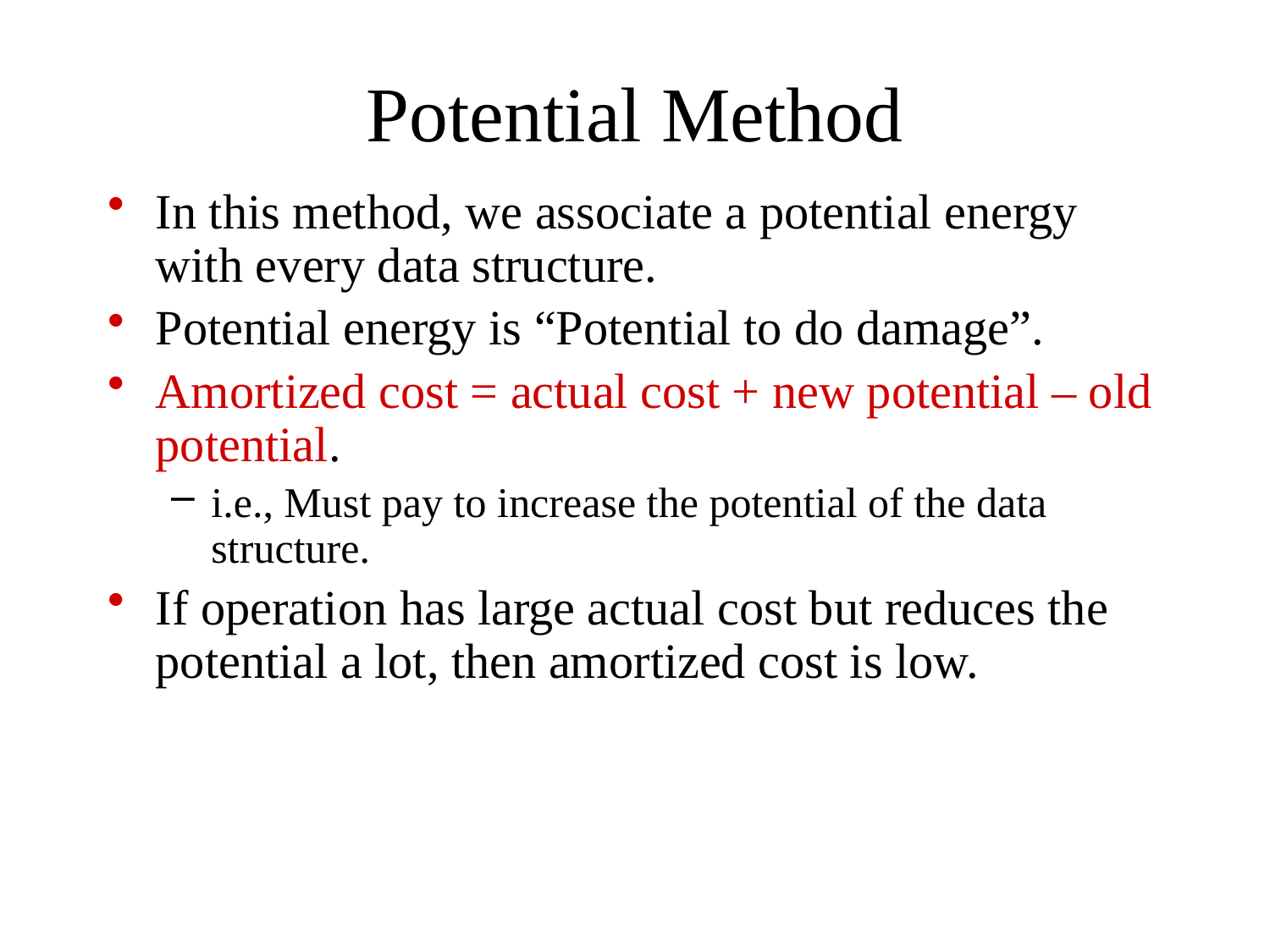

# Potential Method
In this method, we associate a potential energy with every data structure.
Potential energy is “Potential to do damage”.
Amortized cost = actual cost + new potential – old potential.
i.e., Must pay to increase the potential of the data structure.
If operation has large actual cost but reduces the potential a lot, then amortized cost is low.
15